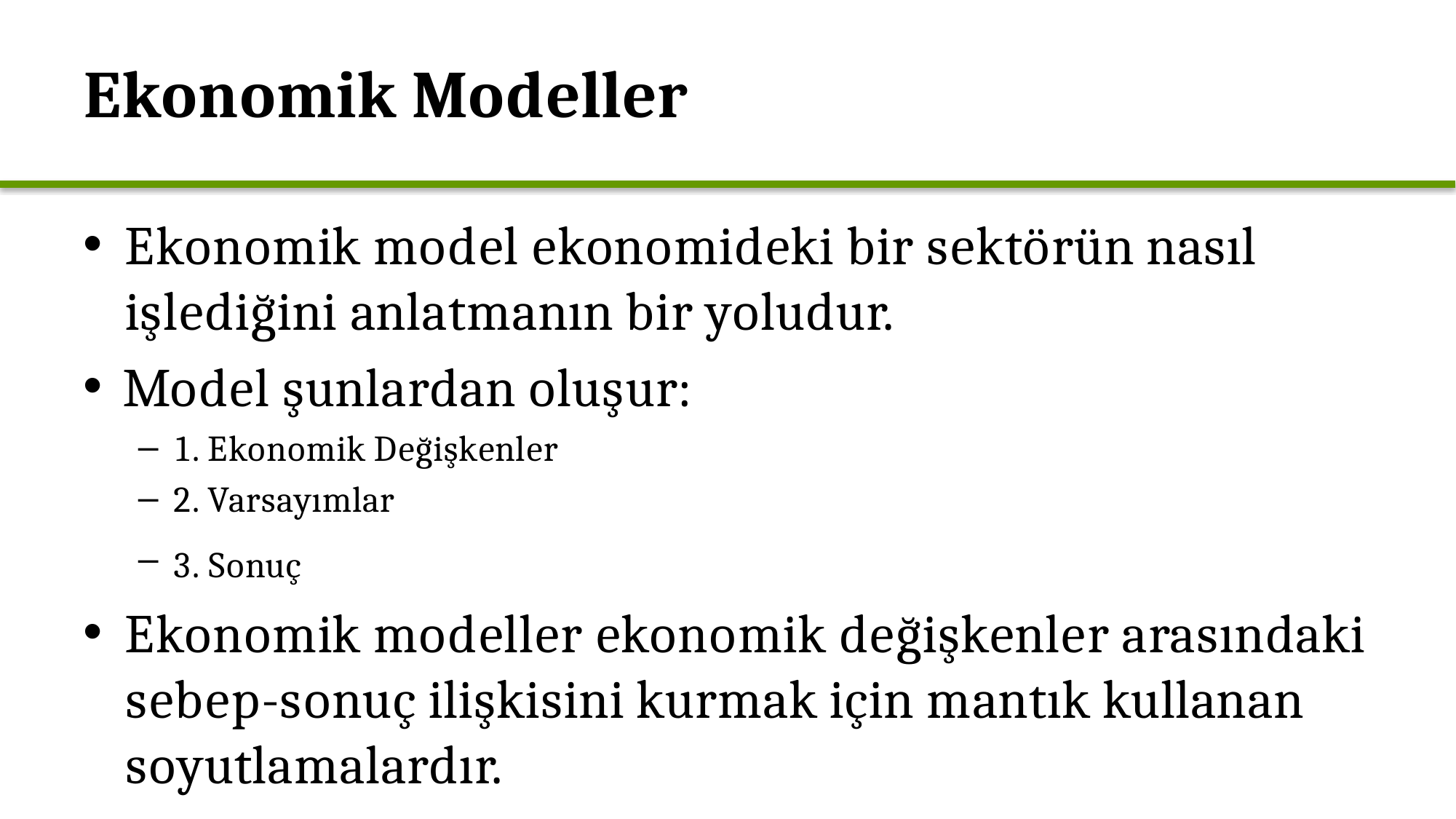

# Ekonomik Modeller
Ekonomik model ekonomideki bir sektörün nasıl işlediğini anlatmanın bir yoludur.
Model şunlardan oluşur:
1. Ekonomik Değişkenler
2. Varsayımlar
3. Sonuç
Ekonomik modeller ekonomik değişkenler arasındaki sebep-sonuç ilişkisini kurmak için mantık kullanan soyutlamalardır.